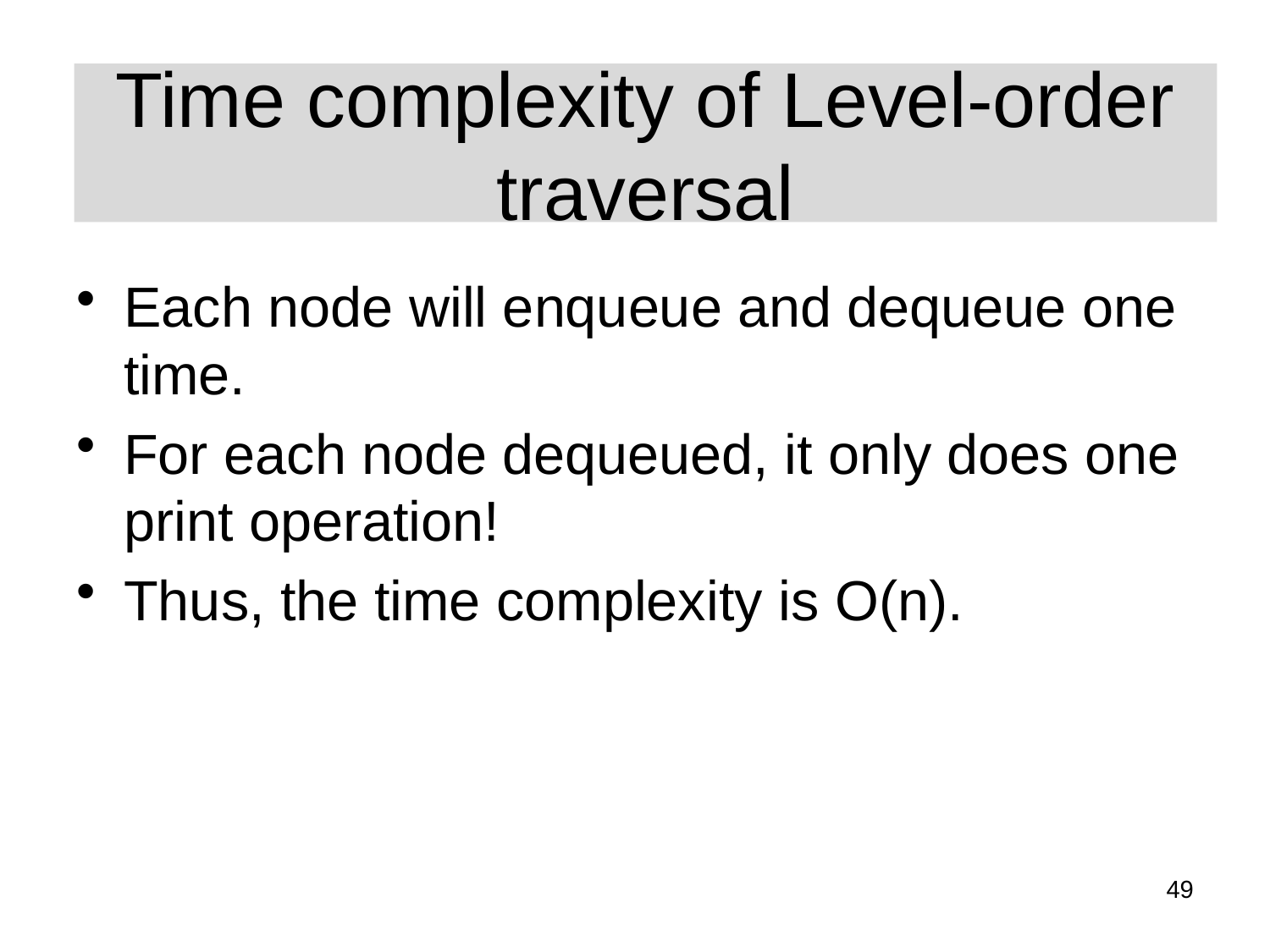

# Time complexity of Level-order traversal
Each node will enqueue and dequeue one time.
For each node dequeued, it only does one print operation!
Thus, the time complexity is O(n).
49